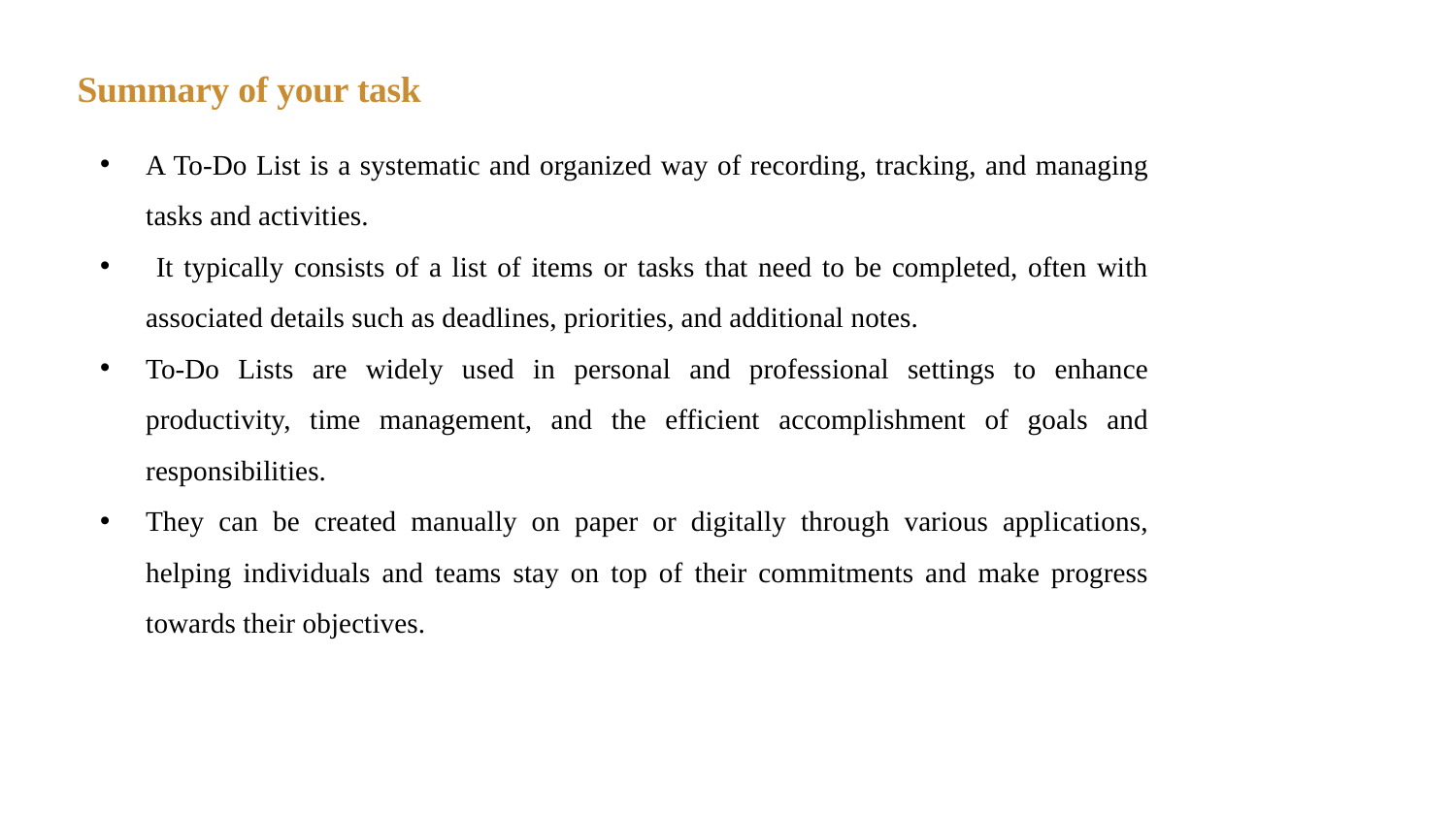

Summary of your task
A To-Do List is a systematic and organized way of recording, tracking, and managing tasks and activities.
 It typically consists of a list of items or tasks that need to be completed, often with associated details such as deadlines, priorities, and additional notes.
To-Do Lists are widely used in personal and professional settings to enhance productivity, time management, and the efficient accomplishment of goals and responsibilities.
They can be created manually on paper or digitally through various applications, helping individuals and teams stay on top of their commitments and make progress towards their objectives.